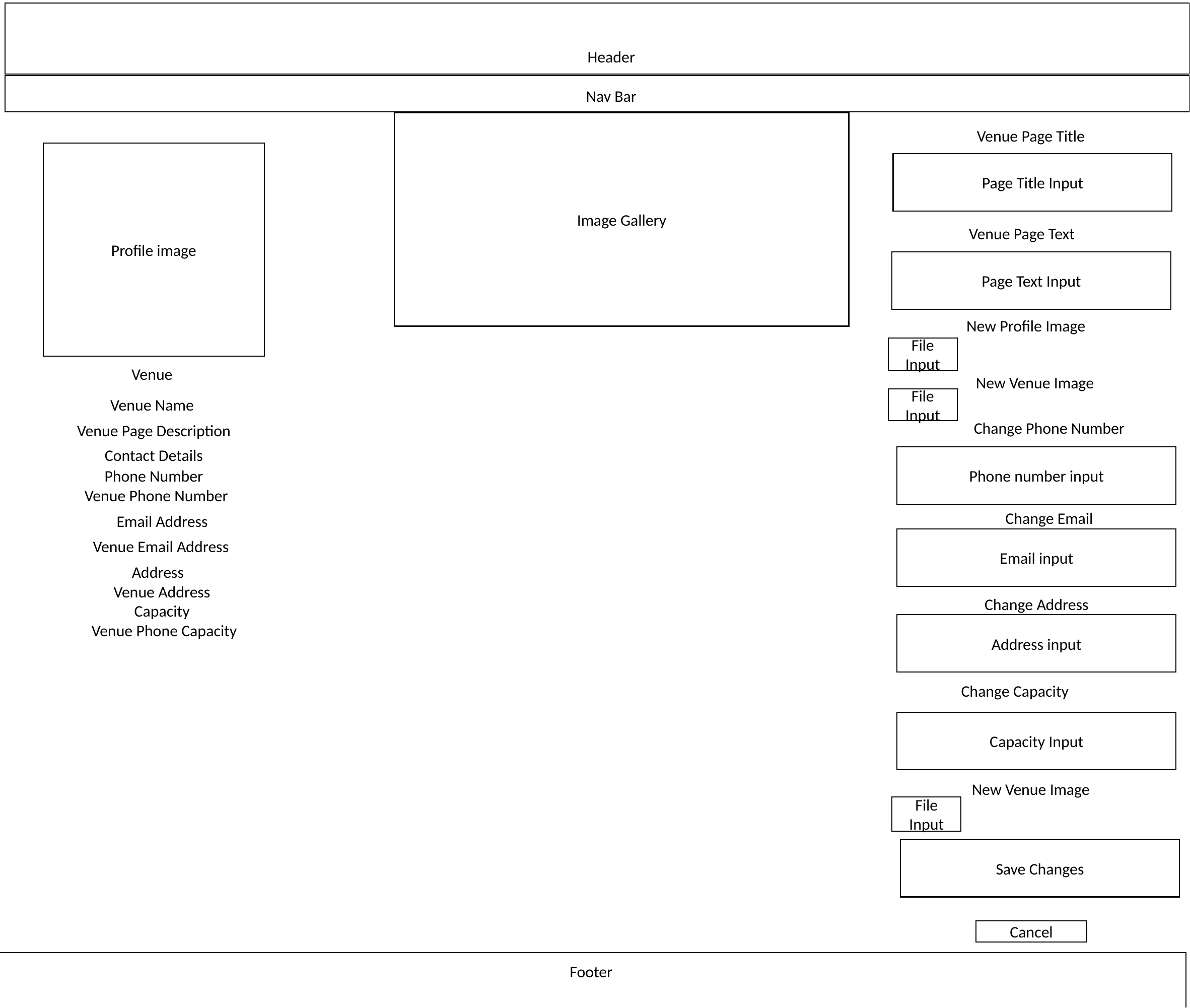

Header

Nav Bar
Image Gallery
Venue Page Title
Profile image
Page Title Input
Venue Page Text
Page Text Input
New Profile Image
File Input
Venue
New Venue Image
File Input
Venue Name
Change Phone Number
Venue Page Description
Contact Details
Phone number input
Phone Number
Venue Phone Number
Change Email
Email Address
Email input
Venue Email Address
Address
Venue Address
Change Address
Capacity
Address input
Venue Phone Capacity
Change Capacity
Capacity Input
New Venue Image
File Input
Save Changes
Cancel

Footer